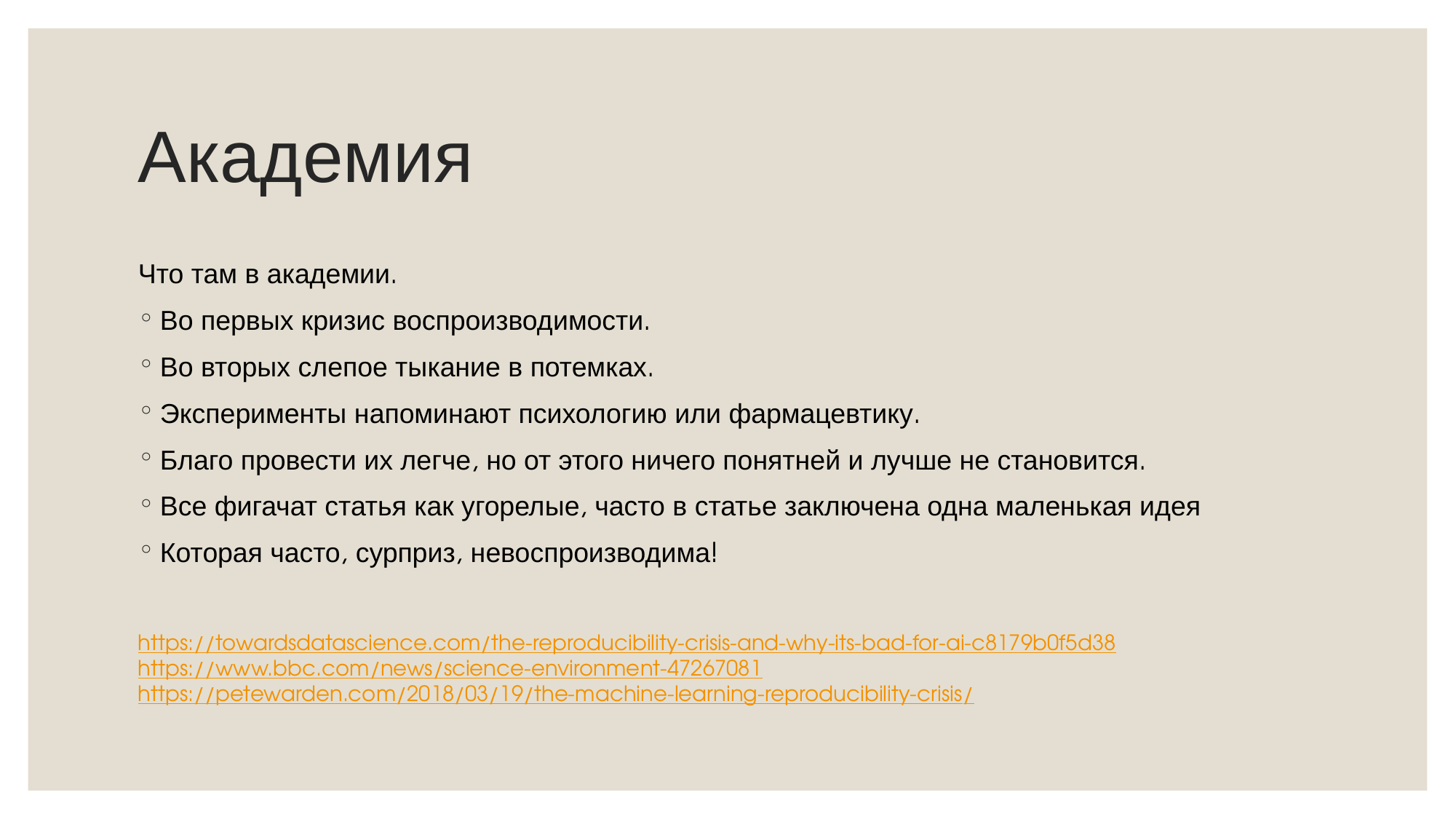

# Академия
Что там в академии.
Во первых кризис воспроизводимости.
Во вторых слепое тыкание в потемках.
Эксперименты напоминают психологию или фармацевтику.
Благо провести их легче, но от этого ничего понятней и лучше не становится.
Все фигачат статья как угорелые, часто в статье заключена одна маленькая идея
Которая часто, сурприз, невоспроизводима!
https://towardsdatascience.com/the-reproducibility-crisis-and-why-its-bad-for-ai-c8179b0f5d38
https://www.bbc.com/news/science-environment-47267081
https://petewarden.com/2018/03/19/the-machine-learning-reproducibility-crisis/